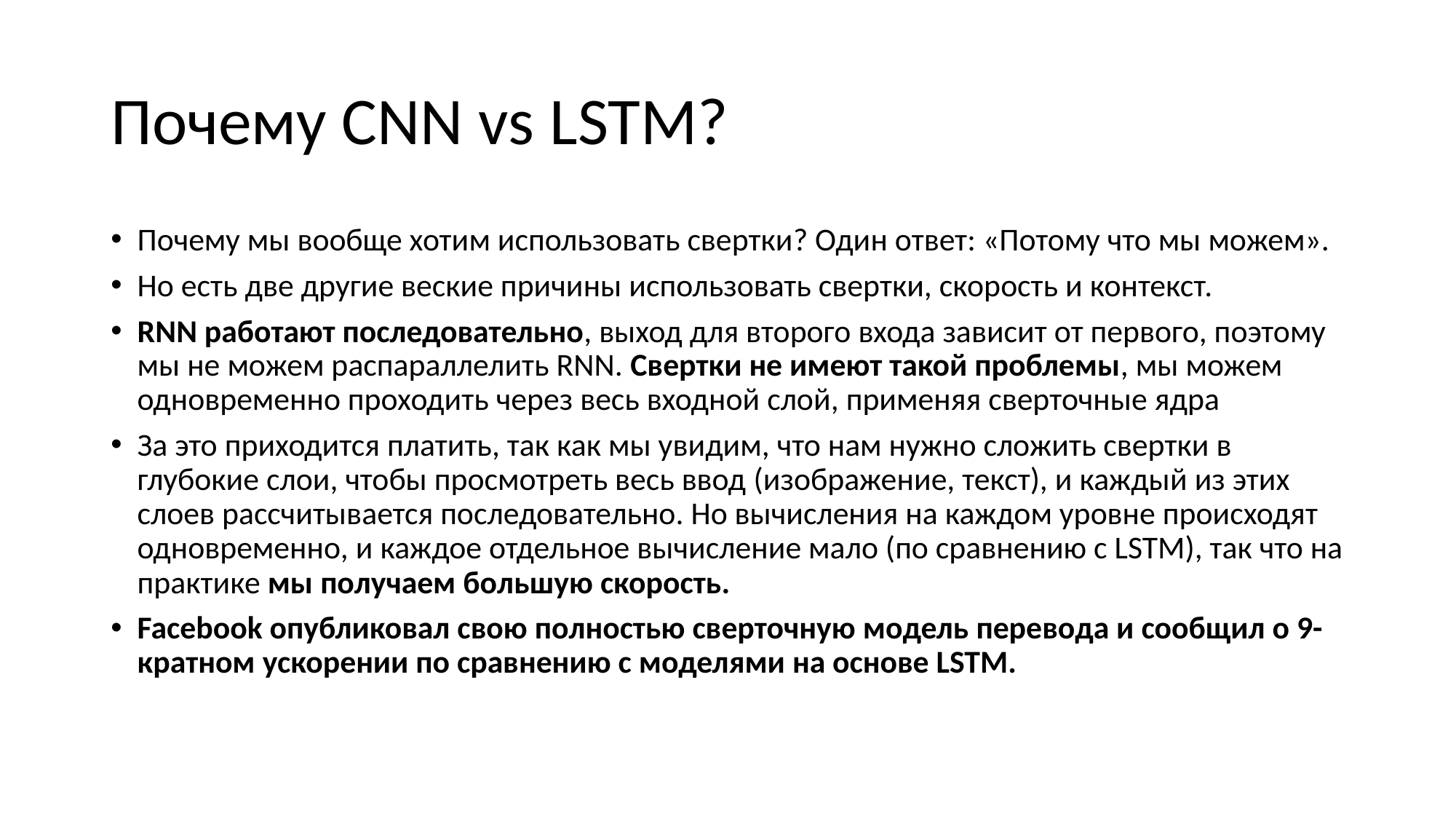

# Почему CNN vs LSTM?
Почему мы вообще хотим использовать свертки? Один ответ: «Потому что мы можем».
Но есть две другие веские причины использовать свертки, скорость и контекст.
RNN работают последовательно, выход для второго входа зависит от первого, поэтому мы не можем распараллелить RNN. Свертки не имеют такой проблемы, мы можем одновременно проходить через весь входной слой, применяя сверточные ядра
За это приходится платить, так как мы увидим, что нам нужно сложить свертки в глубокие слои, чтобы просмотреть весь ввод (изображение, текст), и каждый из этих слоев рассчитывается последовательно. Но вычисления на каждом уровне происходят одновременно, и каждое отдельное вычисление мало (по сравнению с LSTM), так что на практике мы получаем большую скорость.
Facebook опубликовал свою полностью сверточную модель перевода и сообщил о 9-кратном ускорении по сравнению с моделями на основе LSTM.